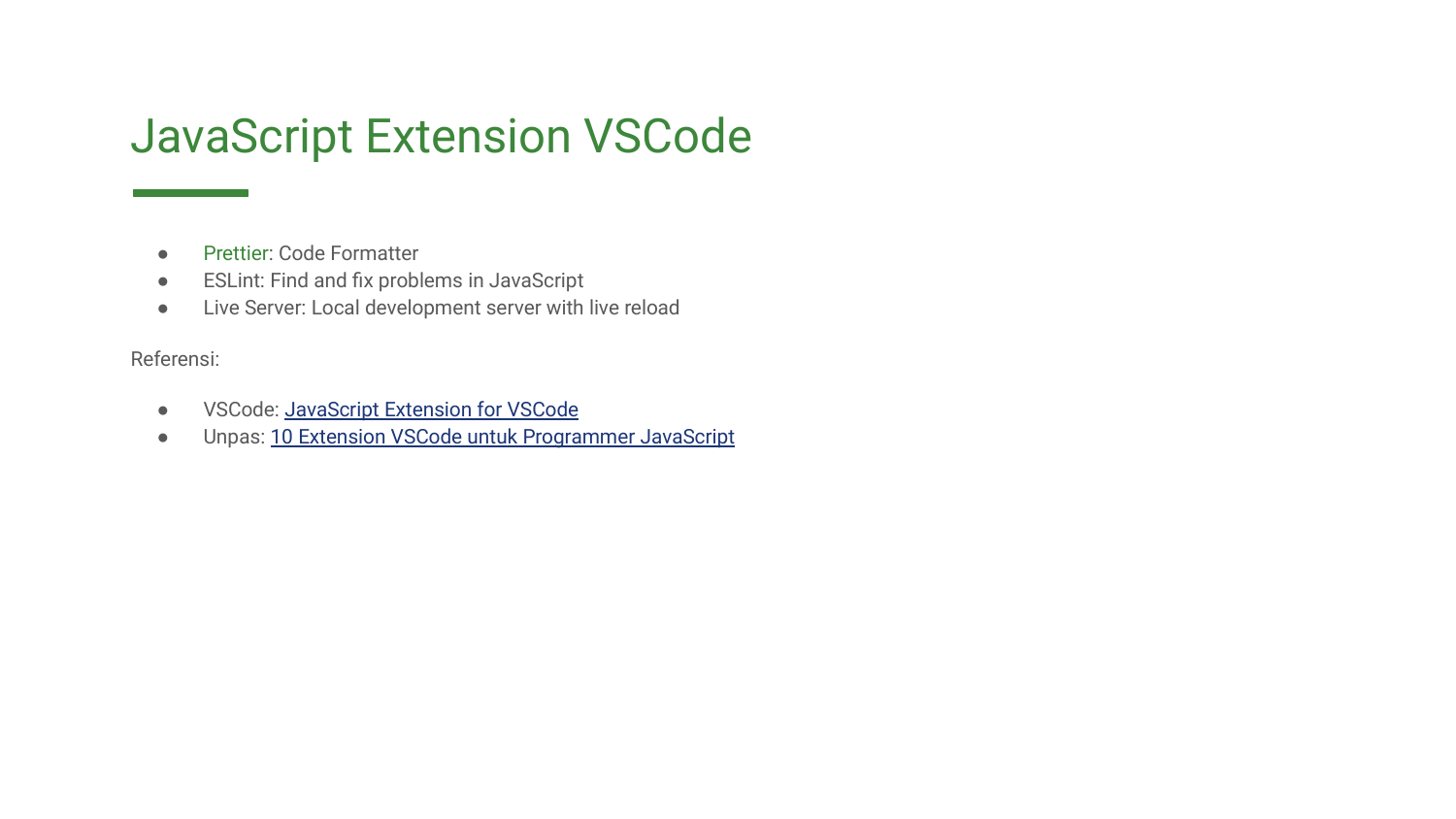

JavaScript Extension VSCode

Prettier: Code Formatter
ESLint: Find and fix problems in JavaScript
Live Server: Local development server with live reload
Referensi:
VSCode: JavaScript Extension for VSCode
Unpas: 10 Extension VSCode untuk Programmer JavaScript